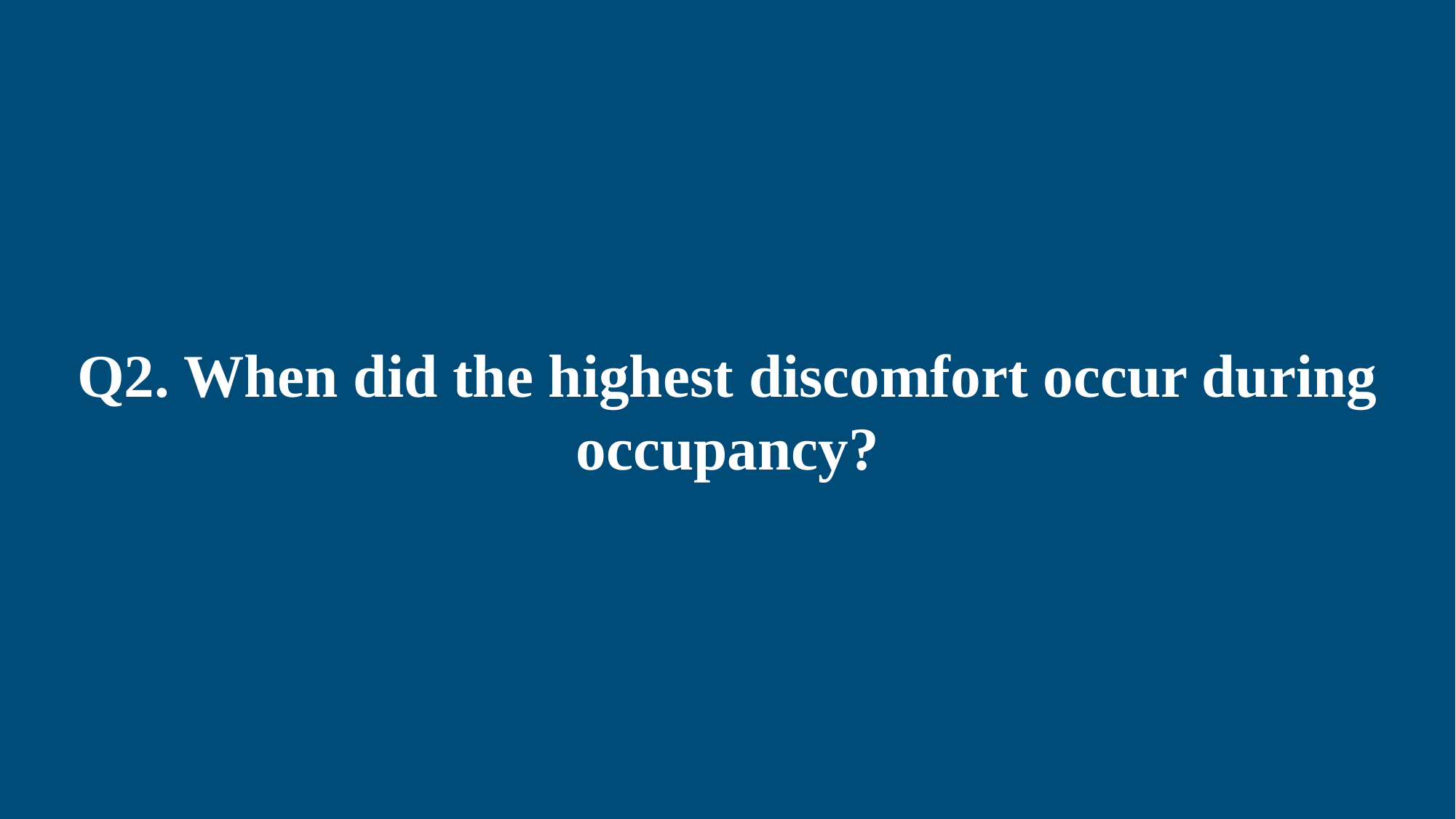

Q2. When did the highest discomfort occur during occupancy?